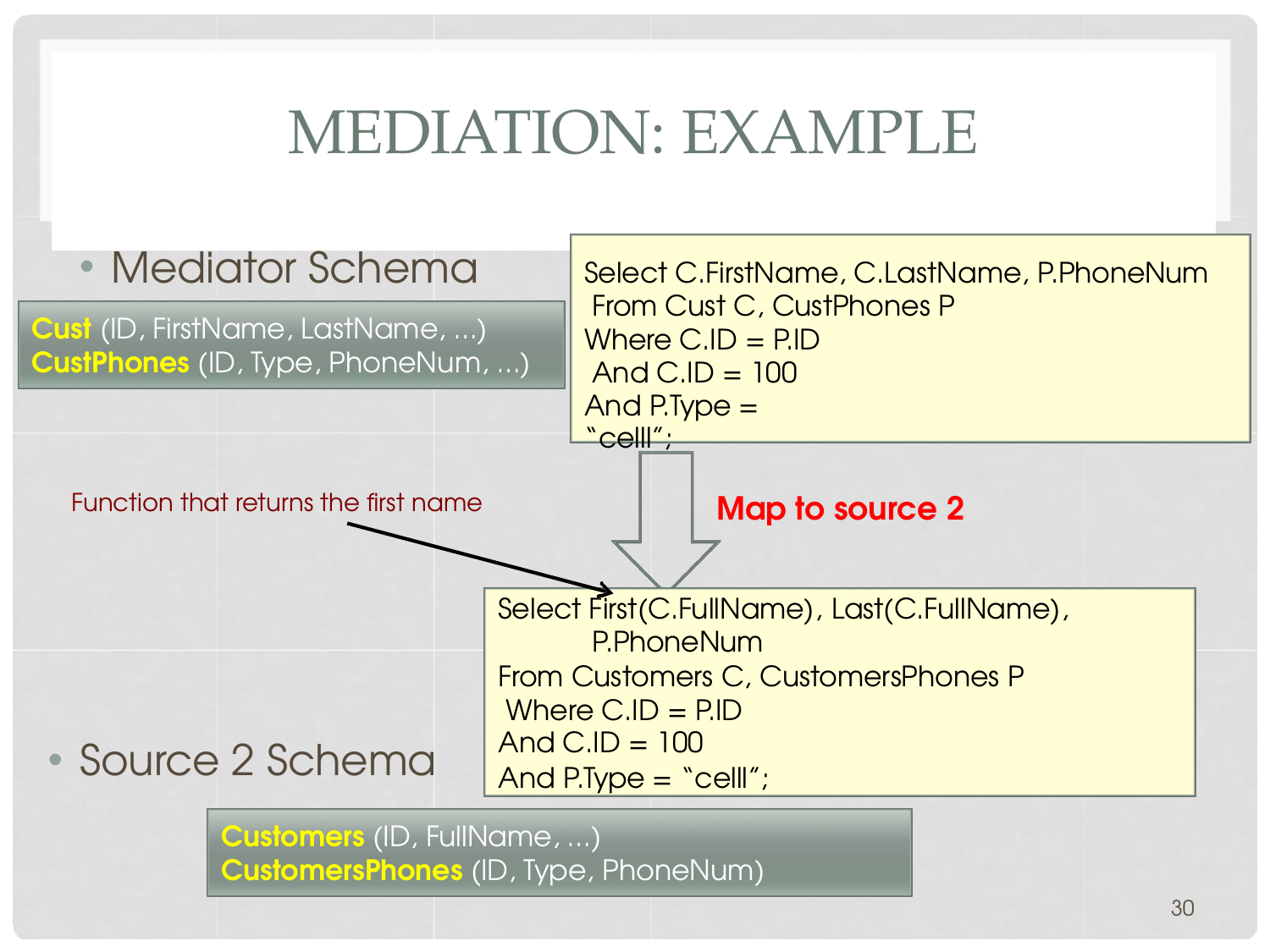

# MEDIATION: EXAMPLE
Mediator Schema
Cust (ID, FirstName, LastName, …)
CustPhones (ID, Type, PhoneNum, …)

Select C.FirstName, C.LastName, P.PhoneNum  From Cust C, CustPhones P
Where C.ID = P.ID  And C.ID = 100
And P.Type = “celll”;

Function that returns the first name
Map to source 2

Select First(C.FullName), Last(C.FullName),
P.PhoneNum
From Customers C, CustomersPhones P  Where C.ID = P.ID
And C.ID = 100
And P.Type = “celll”;
Source 2 Schema

Customers (ID, FullName, …)
CustomersPhones (ID, Type, PhoneNum)
30